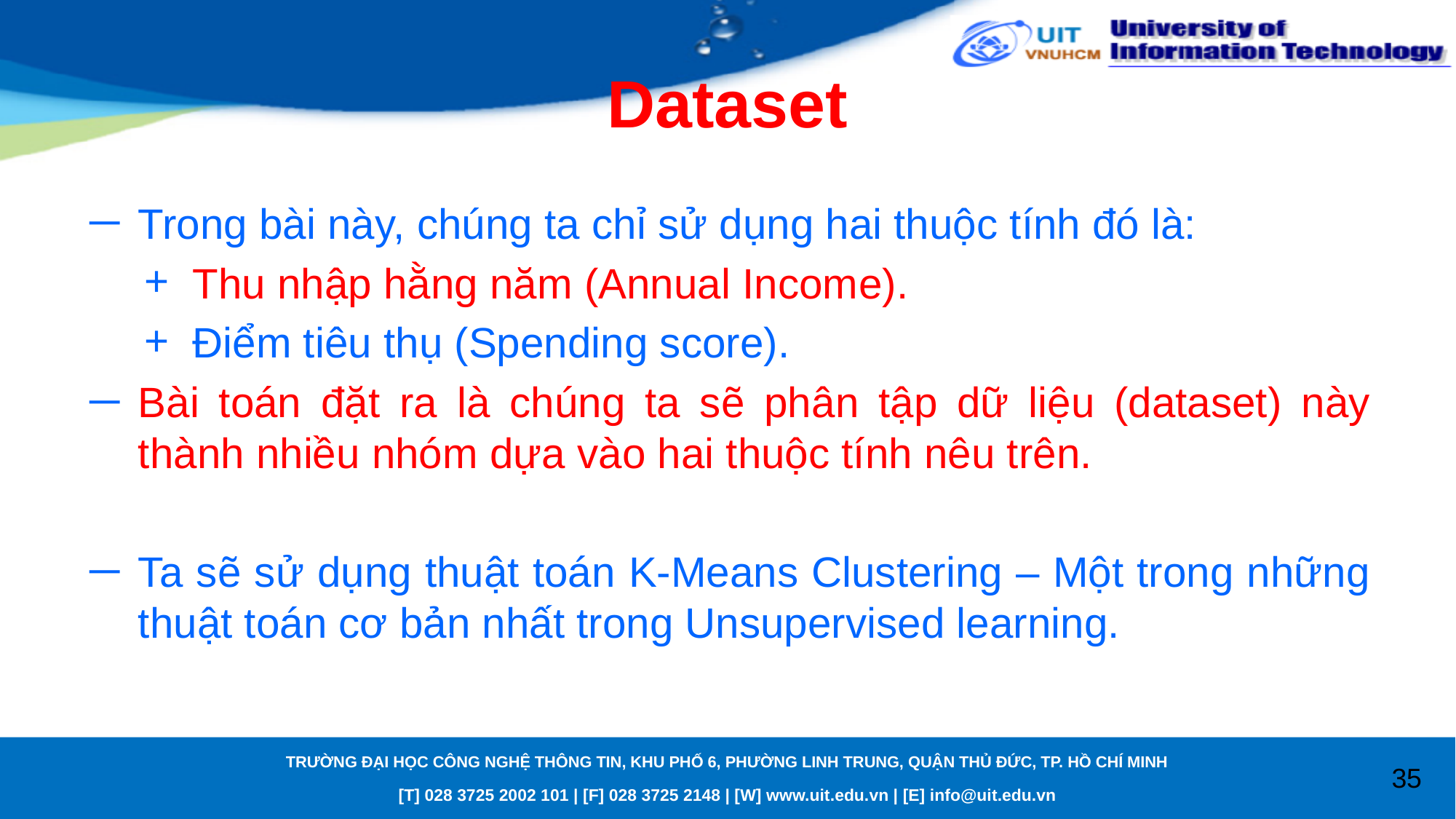

# Dataset
Trong bài này, chúng ta chỉ sử dụng hai thuộc tính đó là:
Thu nhập hằng năm (Annual Income).
Điểm tiêu thụ (Spending score).
Bài toán đặt ra là chúng ta sẽ phân tập dữ liệu (dataset) này thành nhiều nhóm dựa vào hai thuộc tính nêu trên.

Ta sẽ sử dụng thuật toán K-Means Clustering – Một trong những thuật toán cơ bản nhất trong Unsupervised learning.